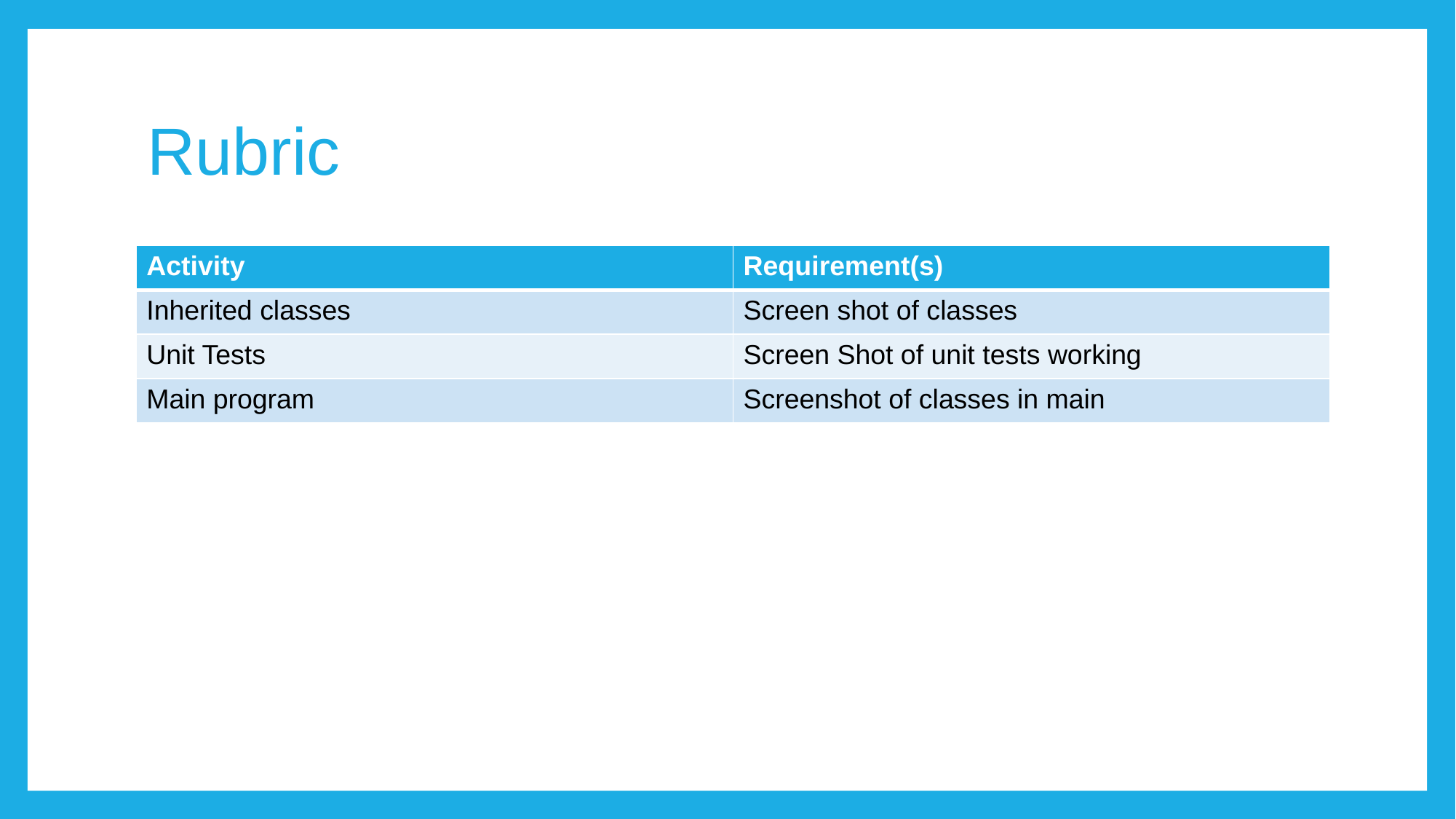

# Rubric
| Activity | Requirement(s) |
| --- | --- |
| Inherited classes | Screen shot of classes |
| Unit Tests | Screen Shot of unit tests working |
| Main program | Screenshot of classes in main |